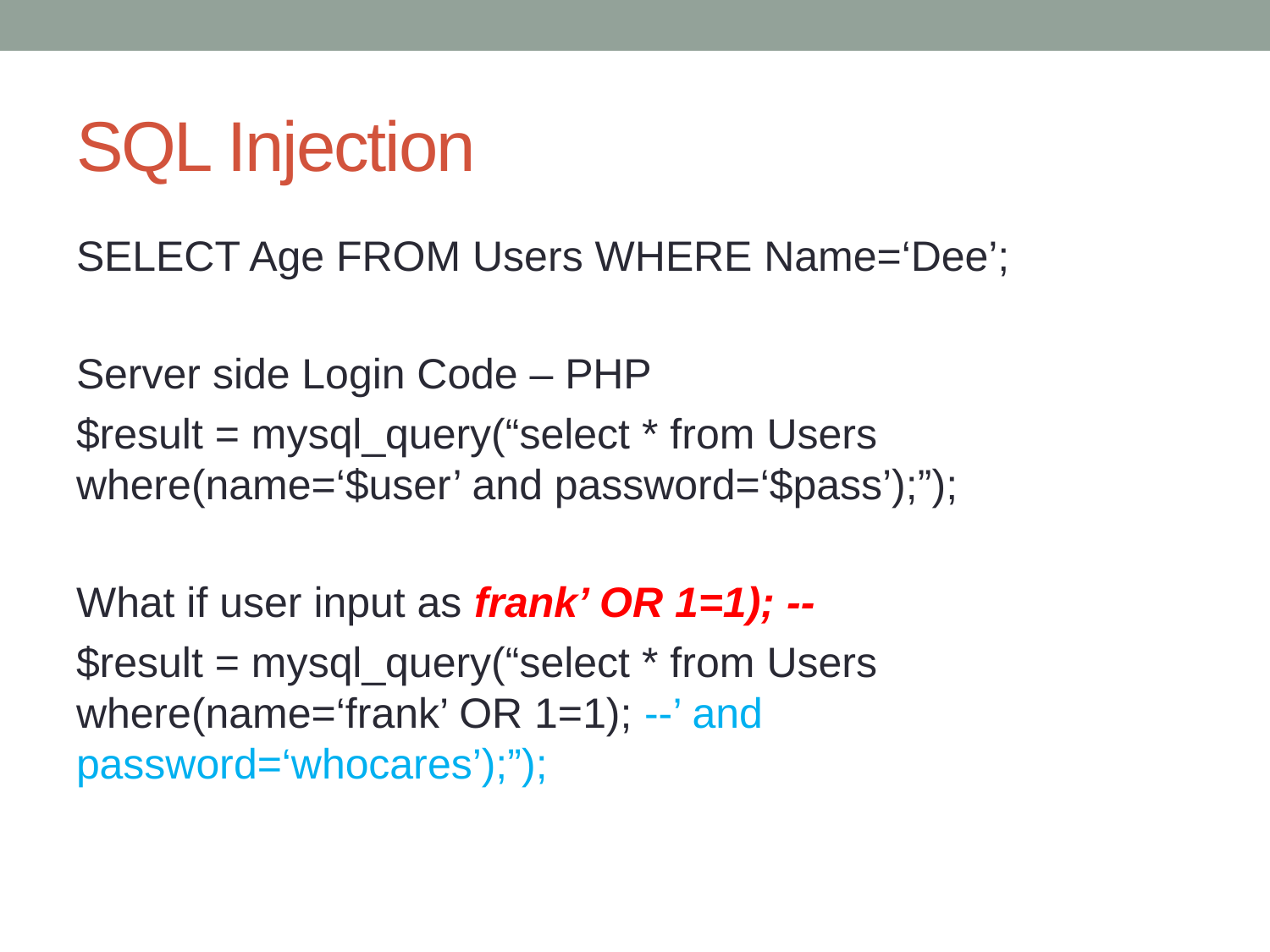

# SQL Injection
SELECT Age FROM Users WHERE Name=‘Dee’;

Server side Login Code – PHP
$result = mysql_query(“select * from Users where(name=‘$user’ and password=‘$pass’);”);

What if user input as frank’ OR 1=1); --
$result = mysql_query(“select * from Users where(name=‘frank’ OR 1=1); --’ and password=‘whocares’);”);